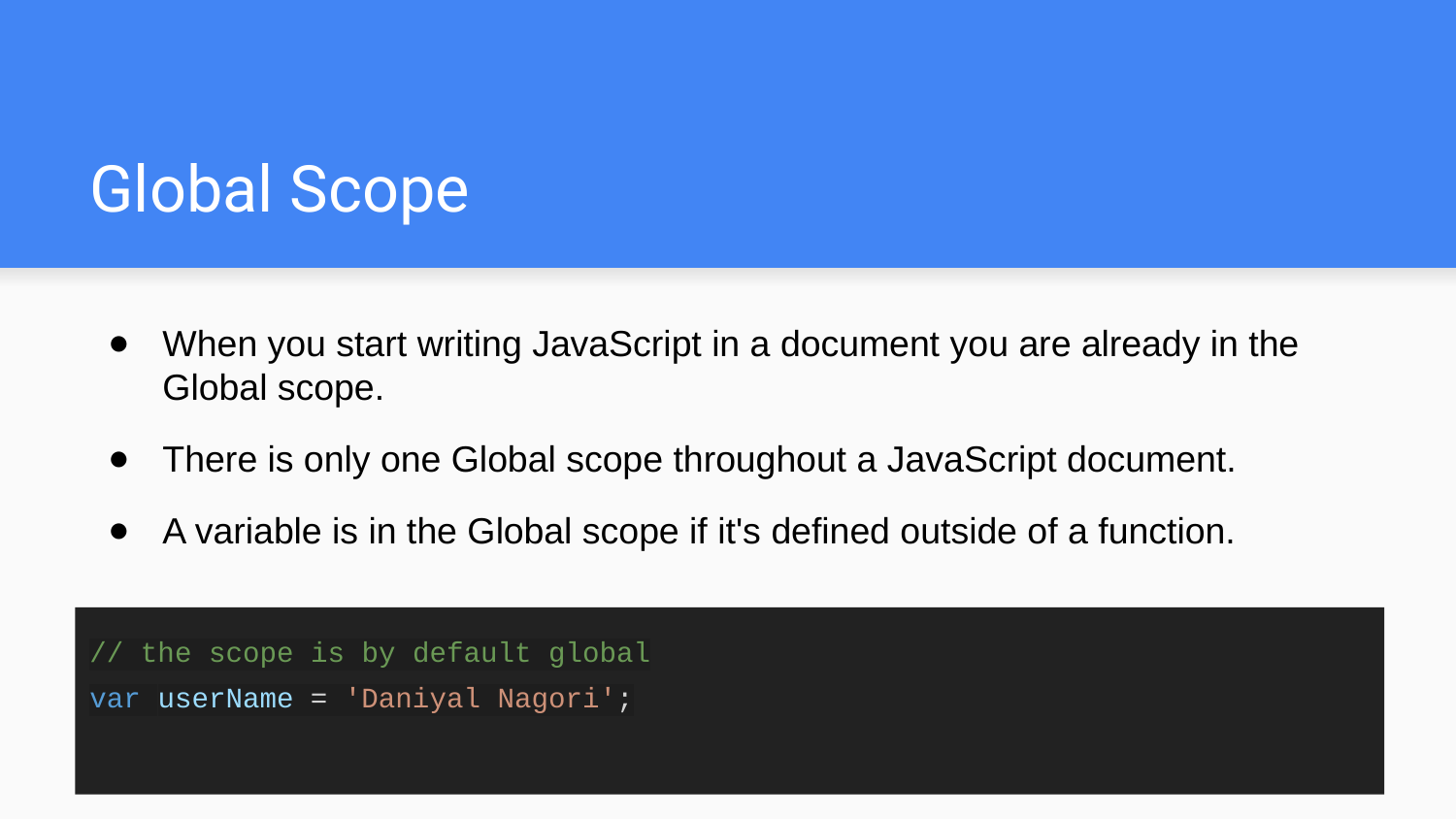

# Global Scope
When you start writing JavaScript in a document you are already in the Global scope.
There is only one Global scope throughout a JavaScript document.
A variable is in the Global scope if it's defined outside of a function.
// the scope is by default global
var userName = 'Daniyal Nagori';